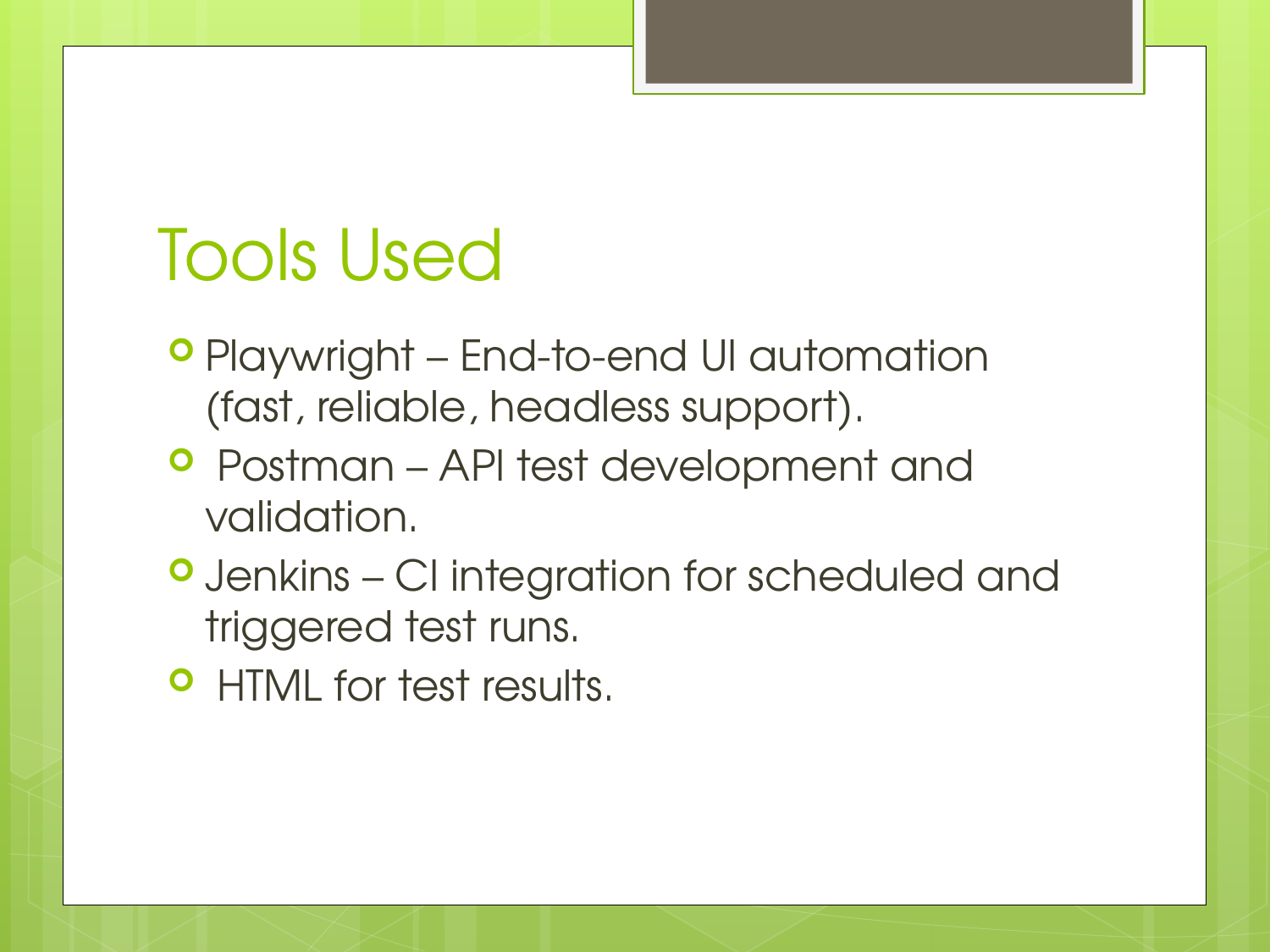

# Tools Used
Playwright – End-to-end UI automation (fast, reliable, headless support).
 Postman – API test development and validation.
Jenkins – CI integration for scheduled and triggered test runs.
 HTML for test results.